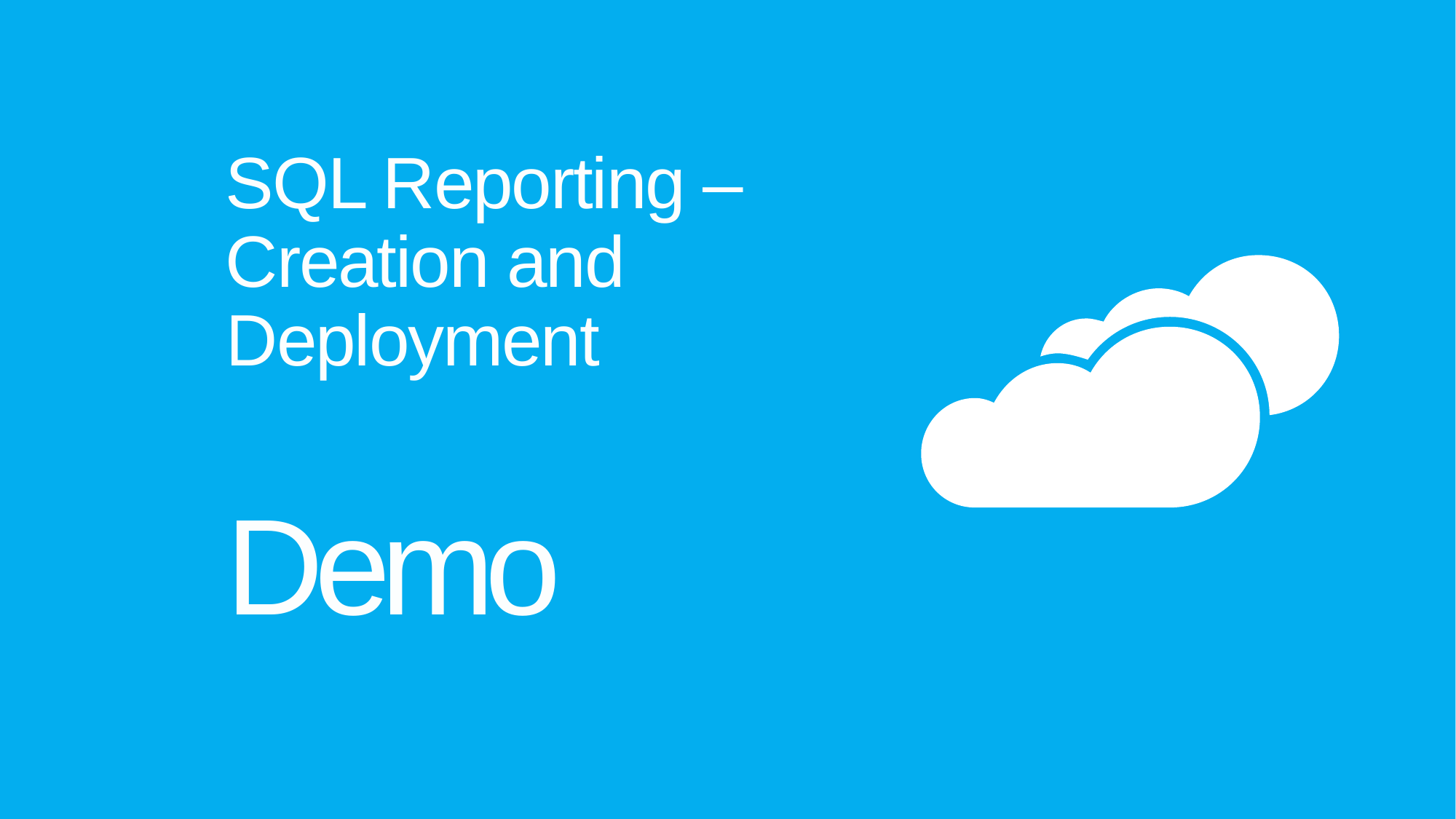

# SQL Reporting – Creation and Deployment
Demo